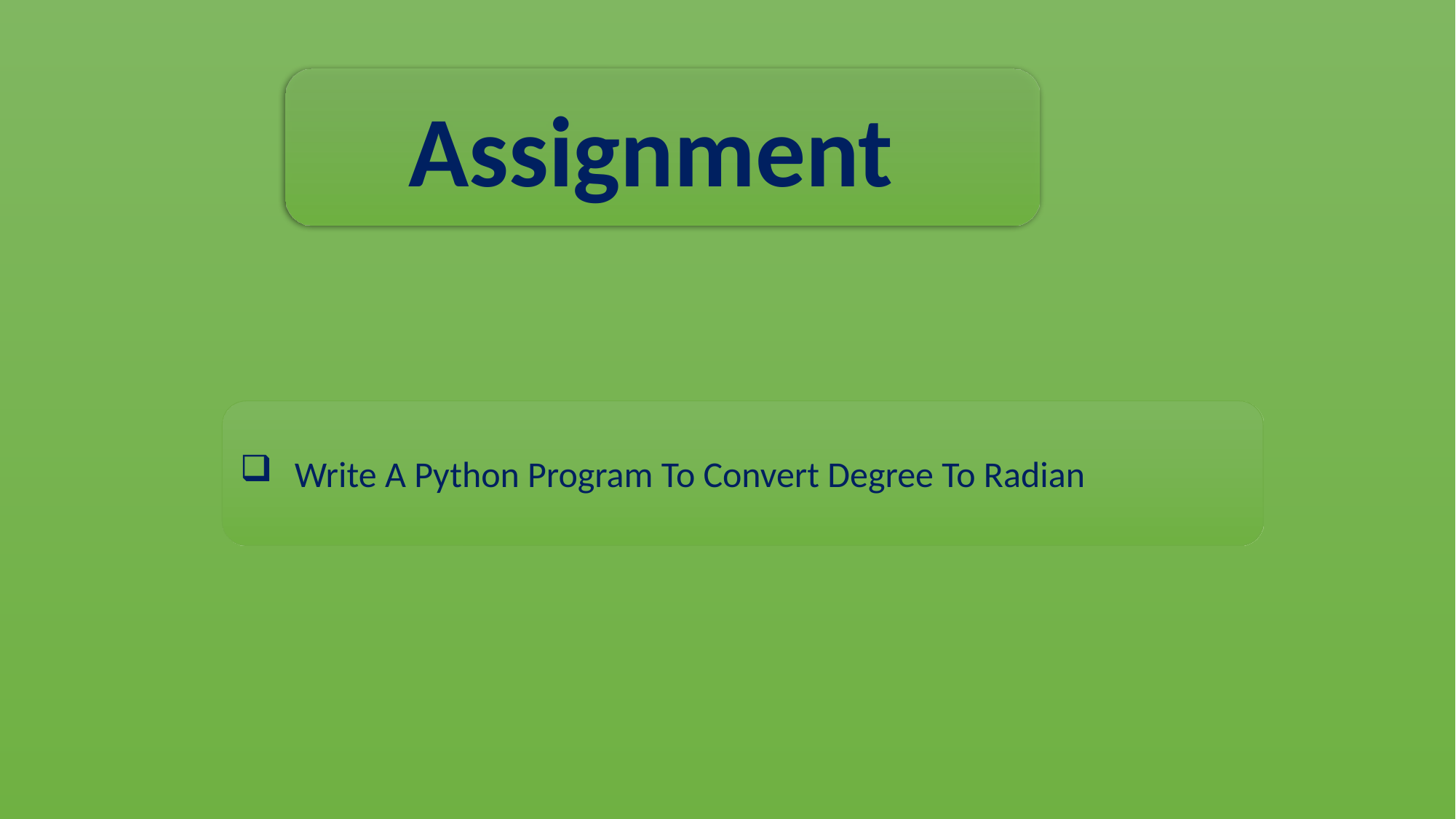

Assignment
Write A Python Program To Convert Degree To Radian